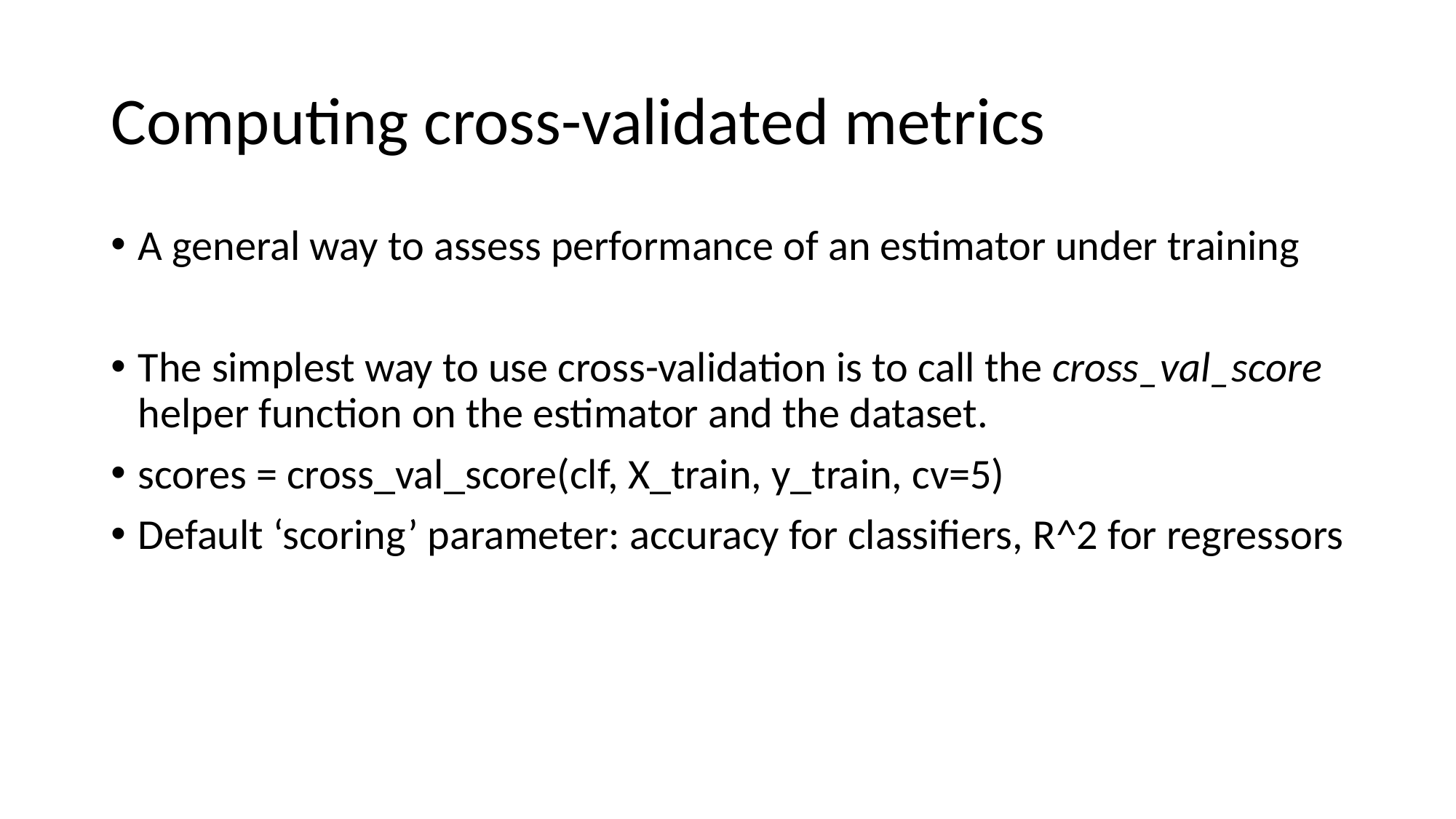

# Computing cross-validated metrics
A general way to assess performance of an estimator under training

The simplest way to use cross-validation is to call the cross_val_score helper function on the estimator and the dataset.
scores = cross_val_score(clf, X_train, y_train, cv=5)
Default ‘scoring’ parameter: accuracy for classifiers, R^2 for regressors